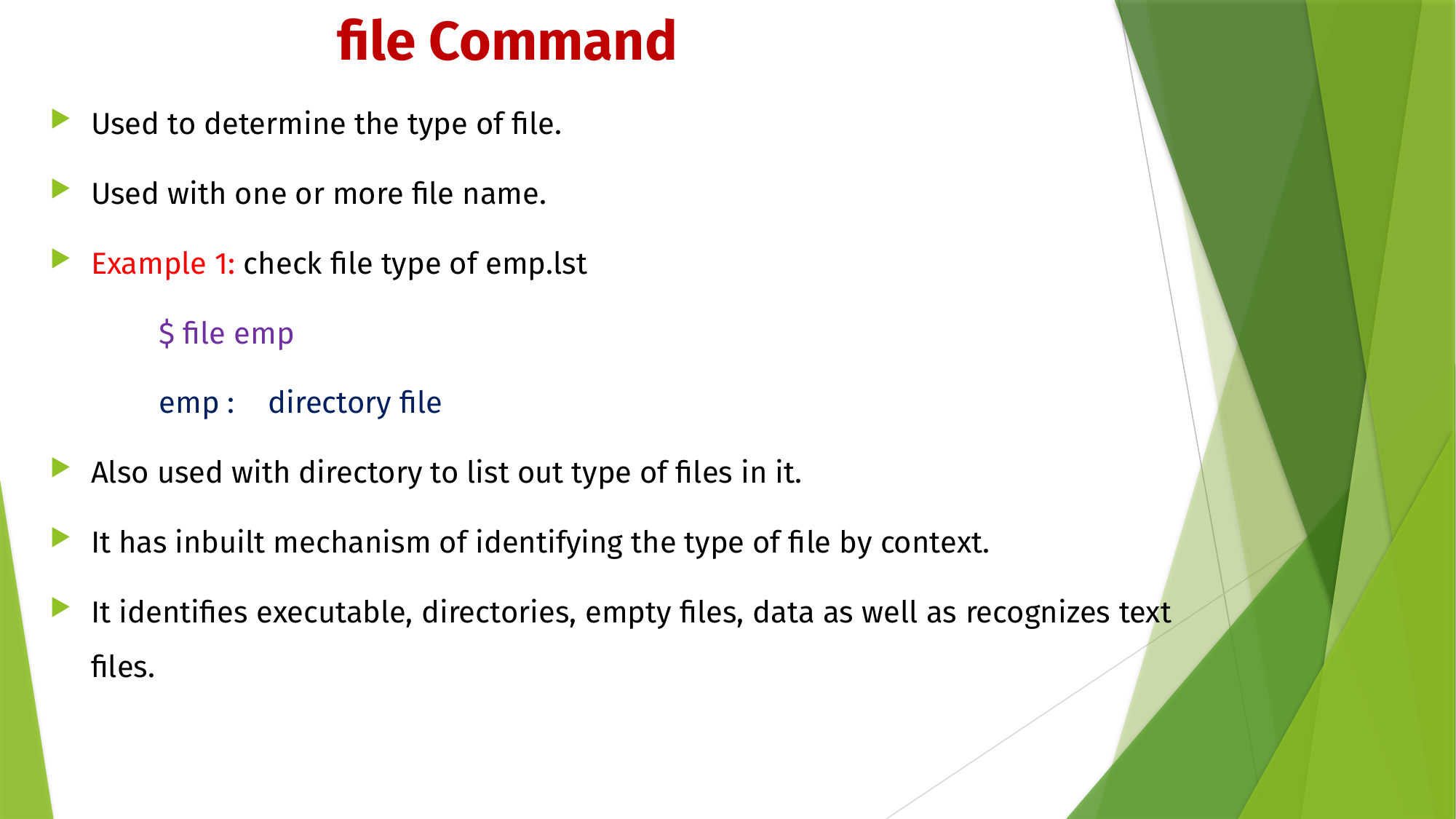

# file Command
Used to determine the type of file.
Used with one or more file name.
Example 1: check file type of emp.lst
	$ file emp
	emp :	directory file
Also used with directory to list out type of files in it.
It has inbuilt mechanism of identifying the type of file by context.
It identifies executable, directories, empty files, data as well as recognizes text files.